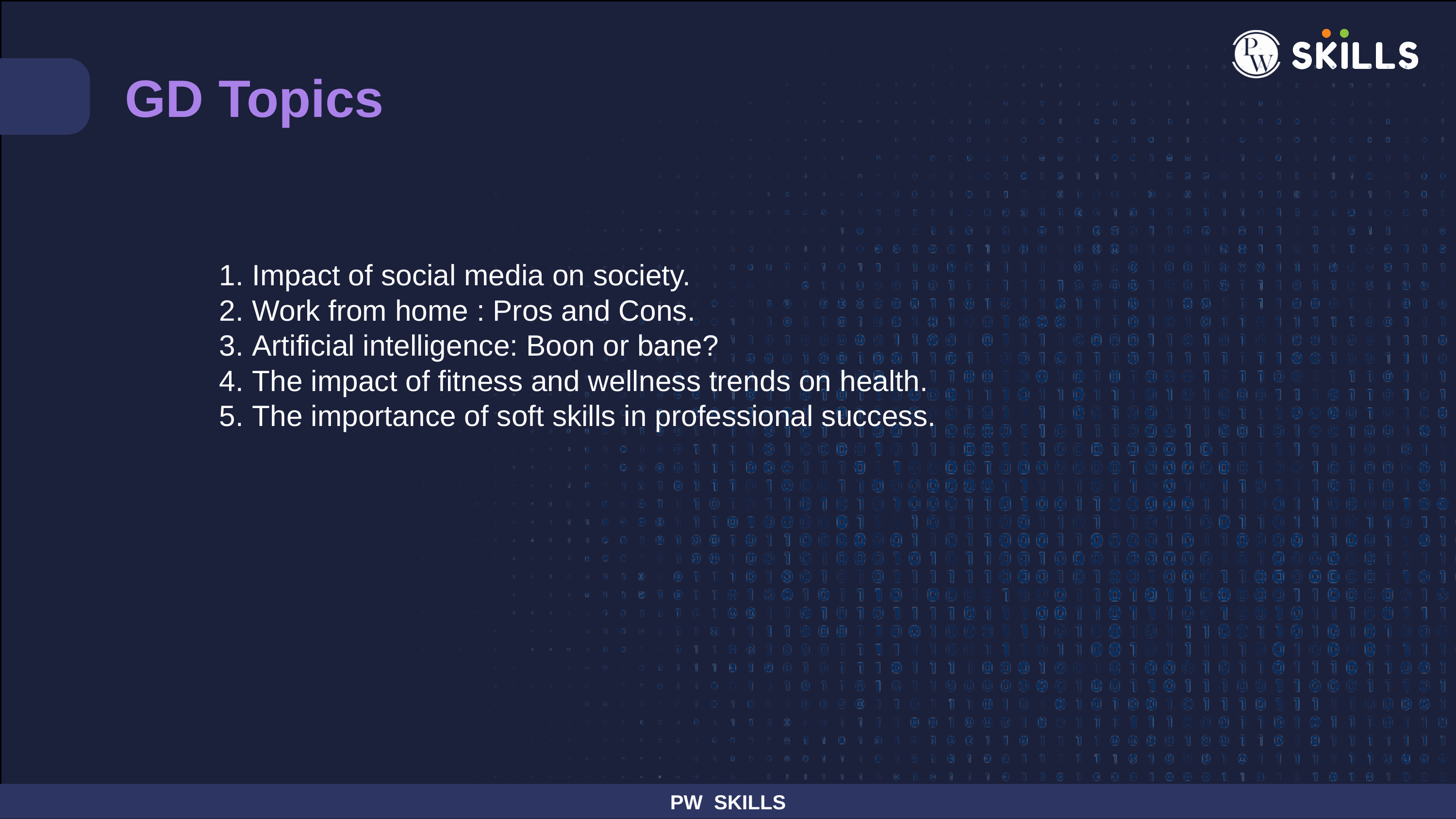

GD Topics
Impact of social media on society.
Work from home : Pros and Cons.
Artificial intelligence: Boon or bane?
The impact of fitness and wellness trends on health.
The importance of soft skills in professional success.